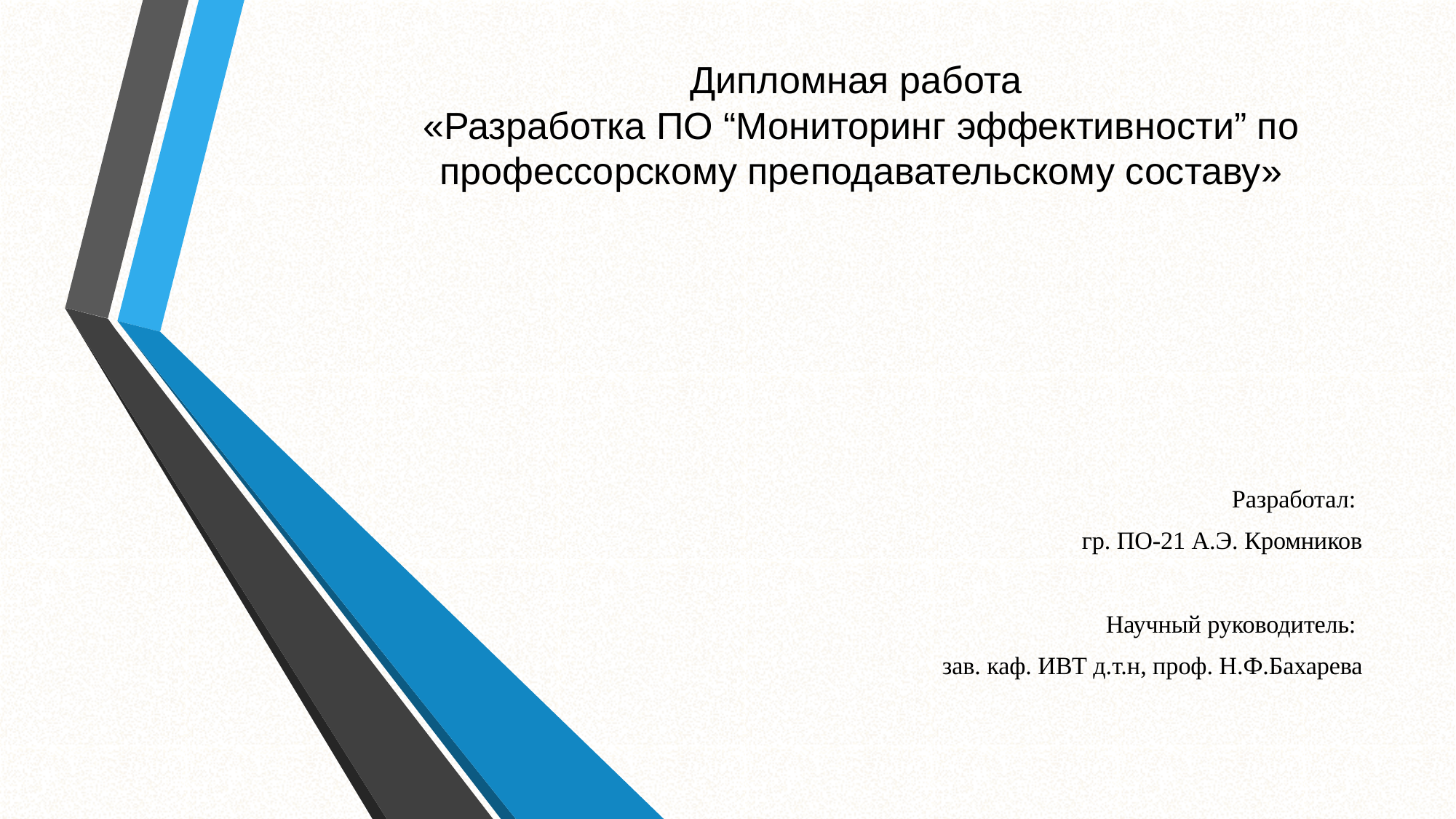

# Дипломная работа «Разработка ПО “Мониторинг эффективности” по профессорскому преподавательскому составу»
Разработал:
гр. ПО-21 А.Э. Кромников

Научный руководитель:
зав. каф. ИВТ д.т.н, проф. Н.Ф.Бахарева